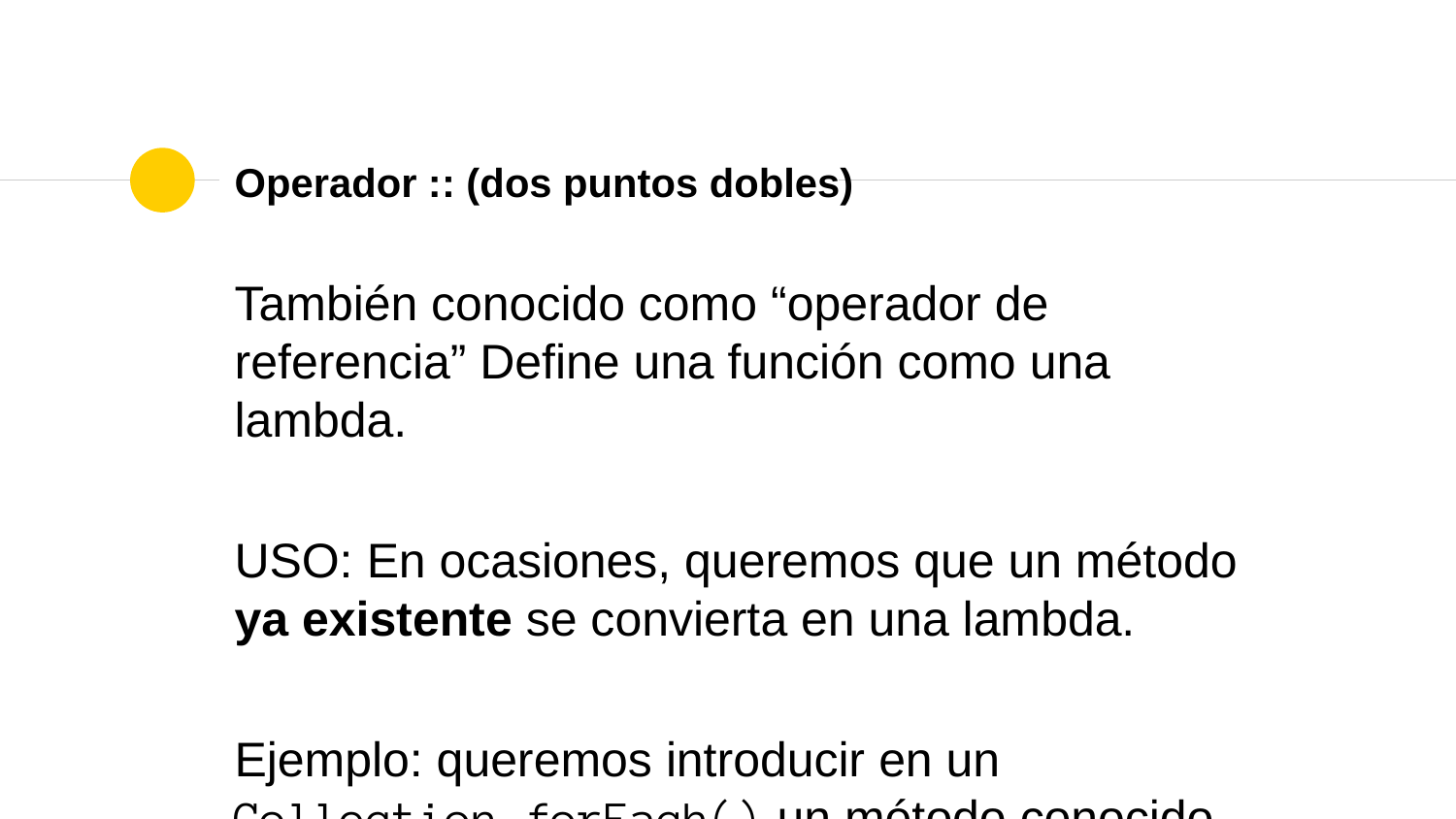

# Operador :: (dos puntos dobles)
También conocido como “operador de referencia” Define una función como una lambda.

USO: En ocasiones, queremos que un método ya existente se convierta en una lambda.

Ejemplo: queremos introducir en un Collection.forEach() un método conocido.